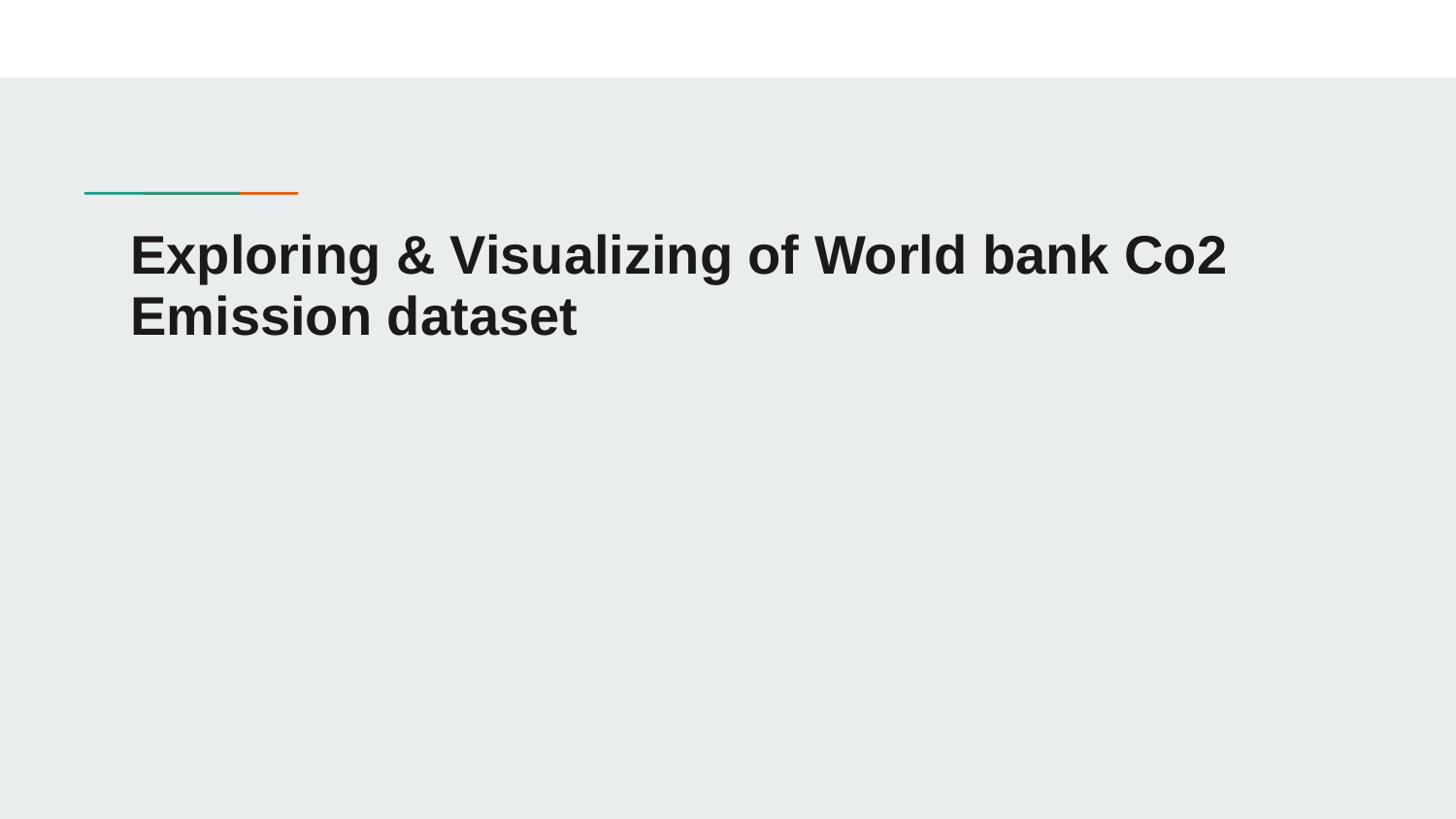

# Exploring & Visualizing of World bank Co2 Emission dataset